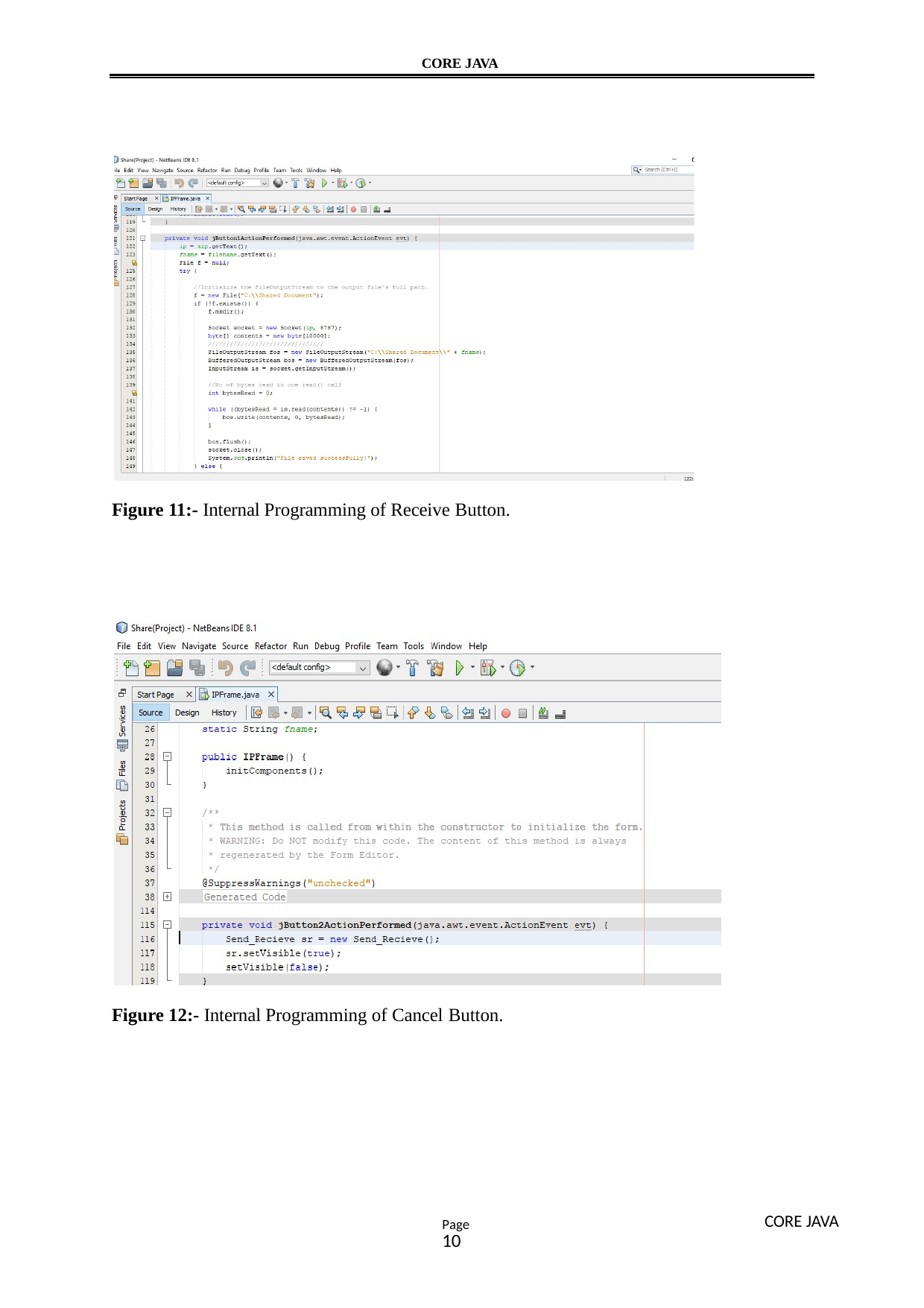

CORE JAVA

Figure 11:- Internal Programming of Receive Button.

Figure 12:- Internal Programming of Cancel Button.
CORE JAVA
Page10